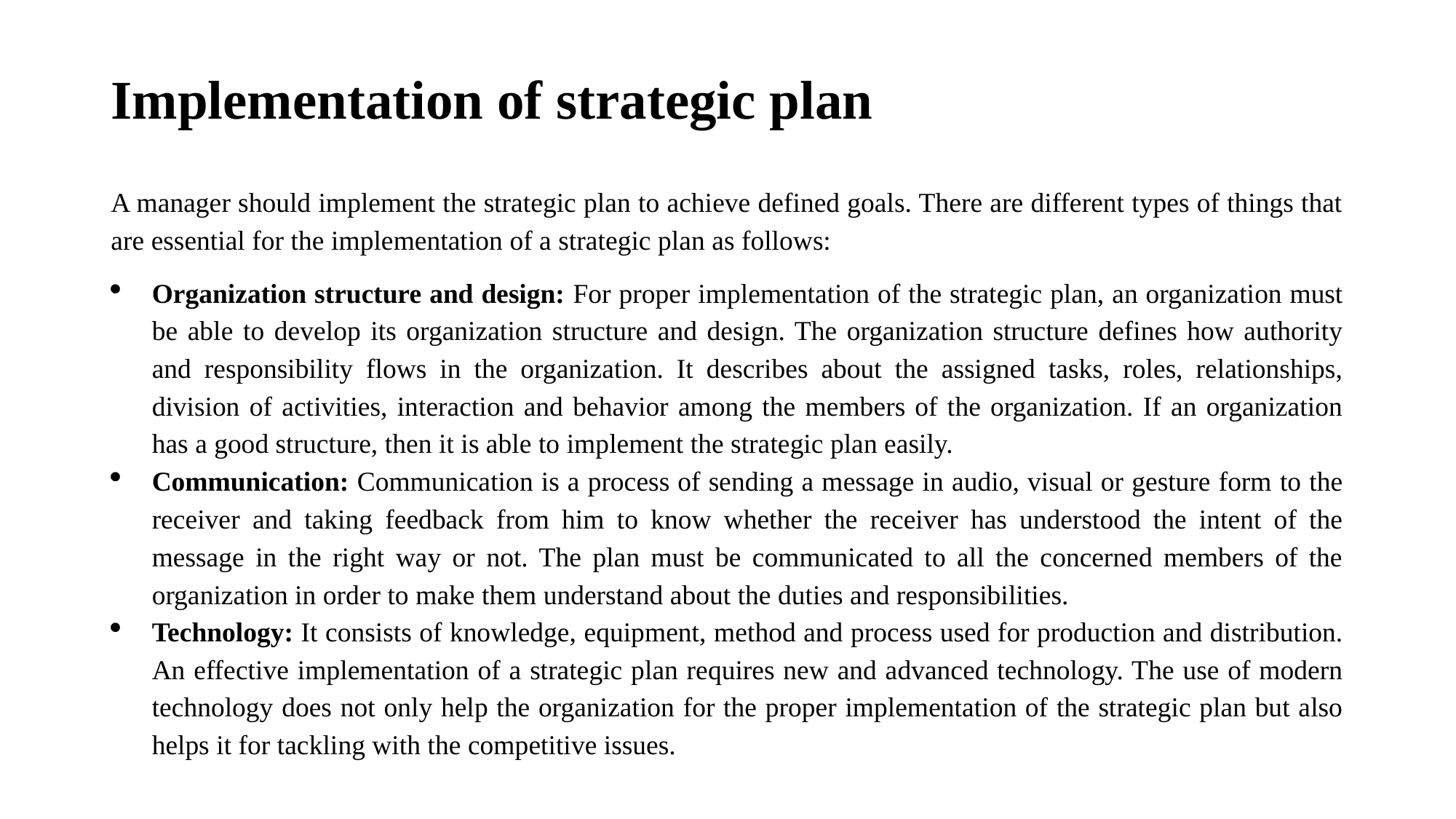

# Implementation of strategic plan
A manager should implement the strategic plan to achieve defined goals. There are different types of things that are essential for the implementation of a strategic plan as follows:
Organization structure and design: For proper implementation of the strategic plan, an organization must be able to develop its organization structure and design. The organization structure defines how authority and responsibility flows in the organization. It describes about the assigned tasks, roles, relationships, division of activities, interaction and behavior among the members of the organization. If an organization has a good structure, then it is able to implement the strategic plan easily.
Communication: Communication is a process of sending a message in audio, visual or gesture form to the receiver and taking feedback from him to know whether the receiver has understood the intent of the message in the right way or not. The plan must be communicated to all the concerned members of the organization in order to make them understand about the duties and responsibilities.
Technology: It consists of knowledge, equipment, method and process used for production and distribution. An effective implementation of a strategic plan requires new and advanced technology. The use of modern technology does not only help the organization for the proper implementation of the strategic plan but also helps it for tackling with the competitive issues.